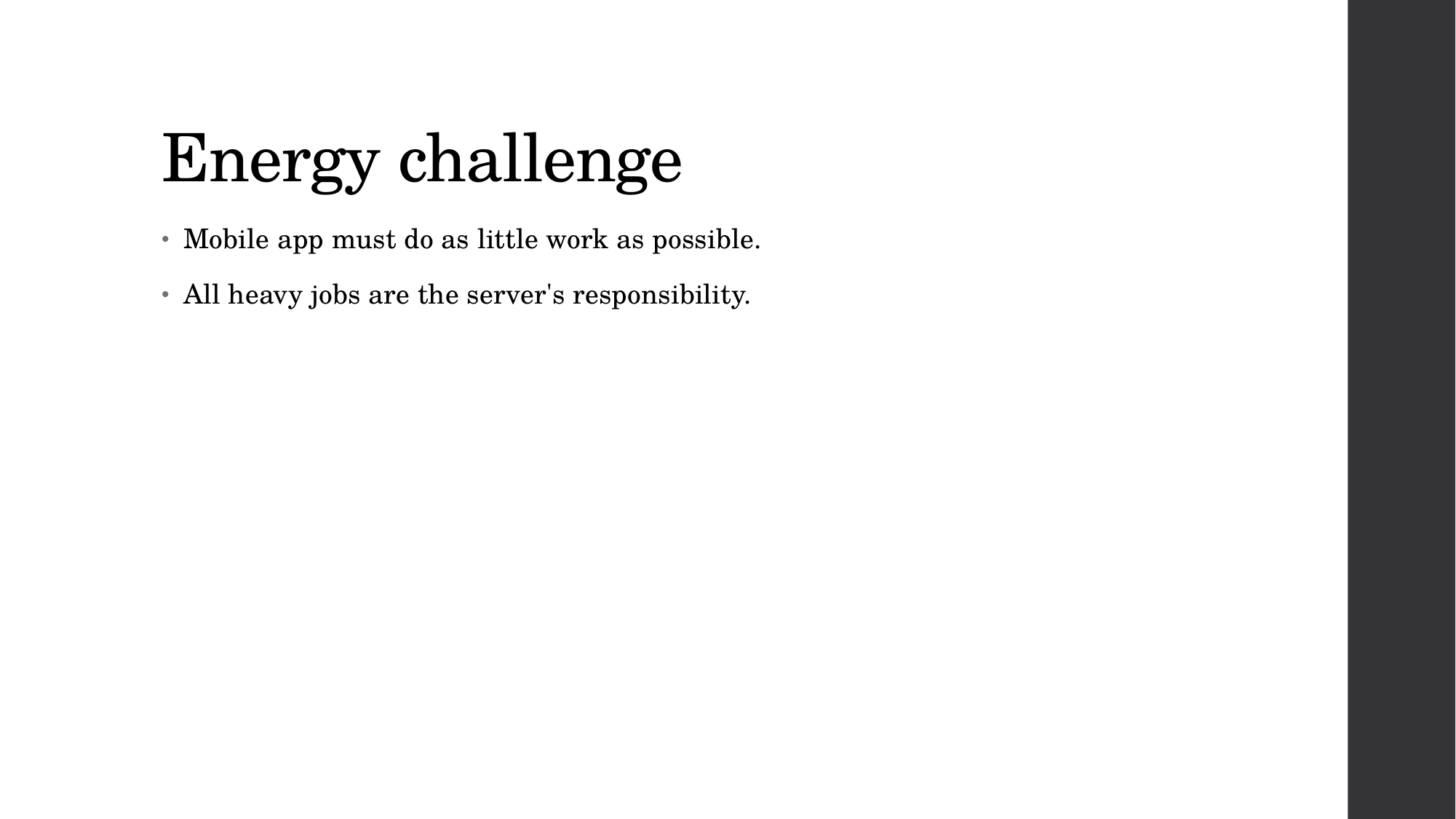

# Energy challenge
Mobile app must do as little work as possible.
All heavy jobs are the server's responsibility.